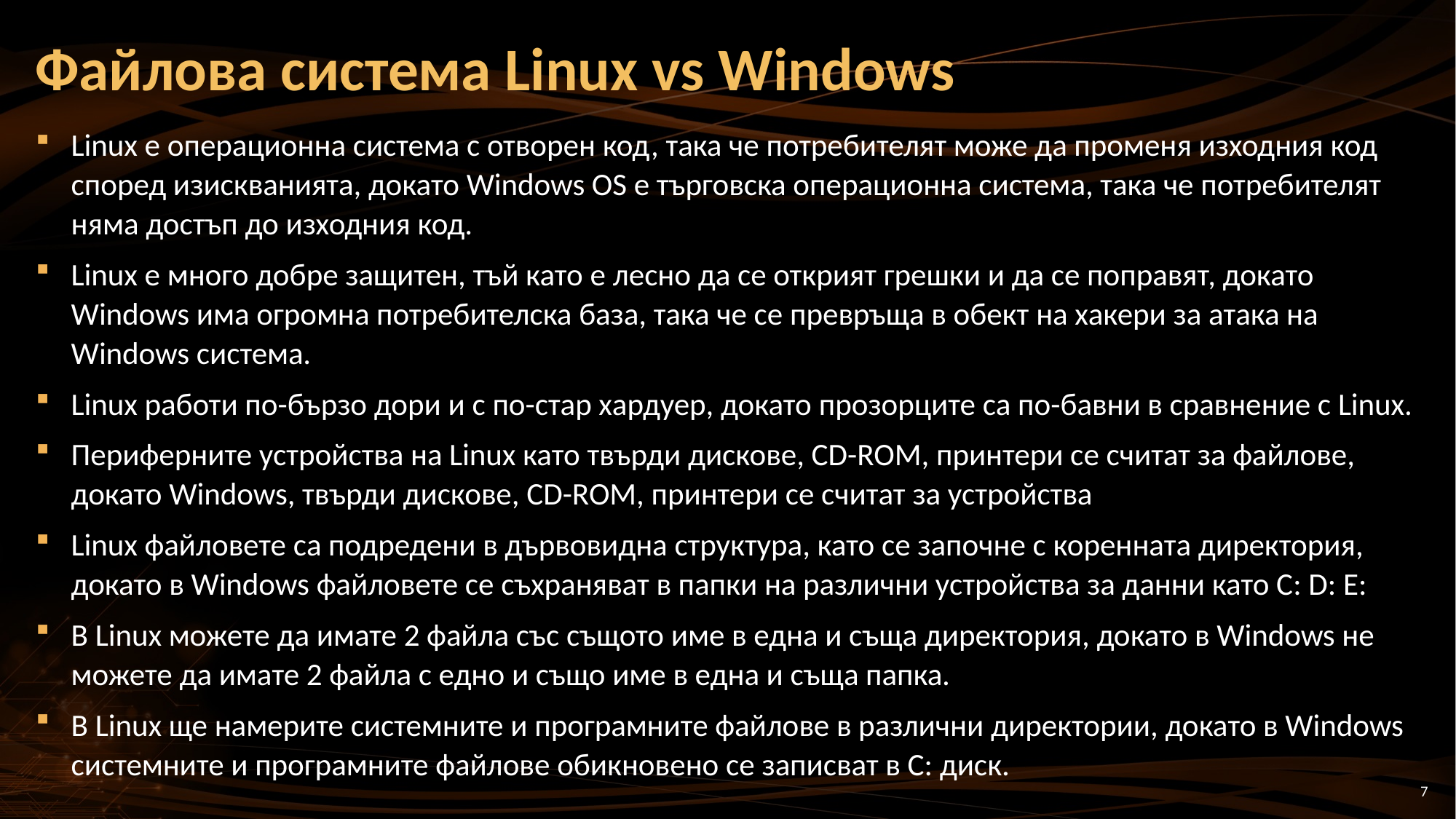

# Файлова система Linux vs Windows
Linux е операционна система с отворен код, така че потребителят може да променя изходния код според изискванията, докато Windows OS е търговска операционна система, така че потребителят няма достъп до изходния код.
Linux е много добре защитен, тъй като е лесно да се открият грешки и да се поправят, докато Windows има огромна потребителска база, така че се превръща в обект на хакери за атака на Windows система.
Linux работи по-бързо дори и с по-стар хардуер, докато прозорците са по-бавни в сравнение с Linux.
Периферните устройства на Linux като твърди дискове, CD-ROM, принтери се считат за файлове, докато Windows, твърди дискове, CD-ROM, принтери се считат за устройства
Linux файловете са подредени в дървовидна структура, като се започне с коренната директория, докато в Windows файловете се съхраняват в папки на различни устройства за данни като C: D: E:
В Linux можете да имате 2 файла със същото име в една и съща директория, докато в Windows не можете да имате 2 файла с едно и също име в една и съща папка.
В Linux ще намерите системните и програмните файлове в различни директории, докато в Windows системните и програмните файлове обикновено се записват в C: диск.
7